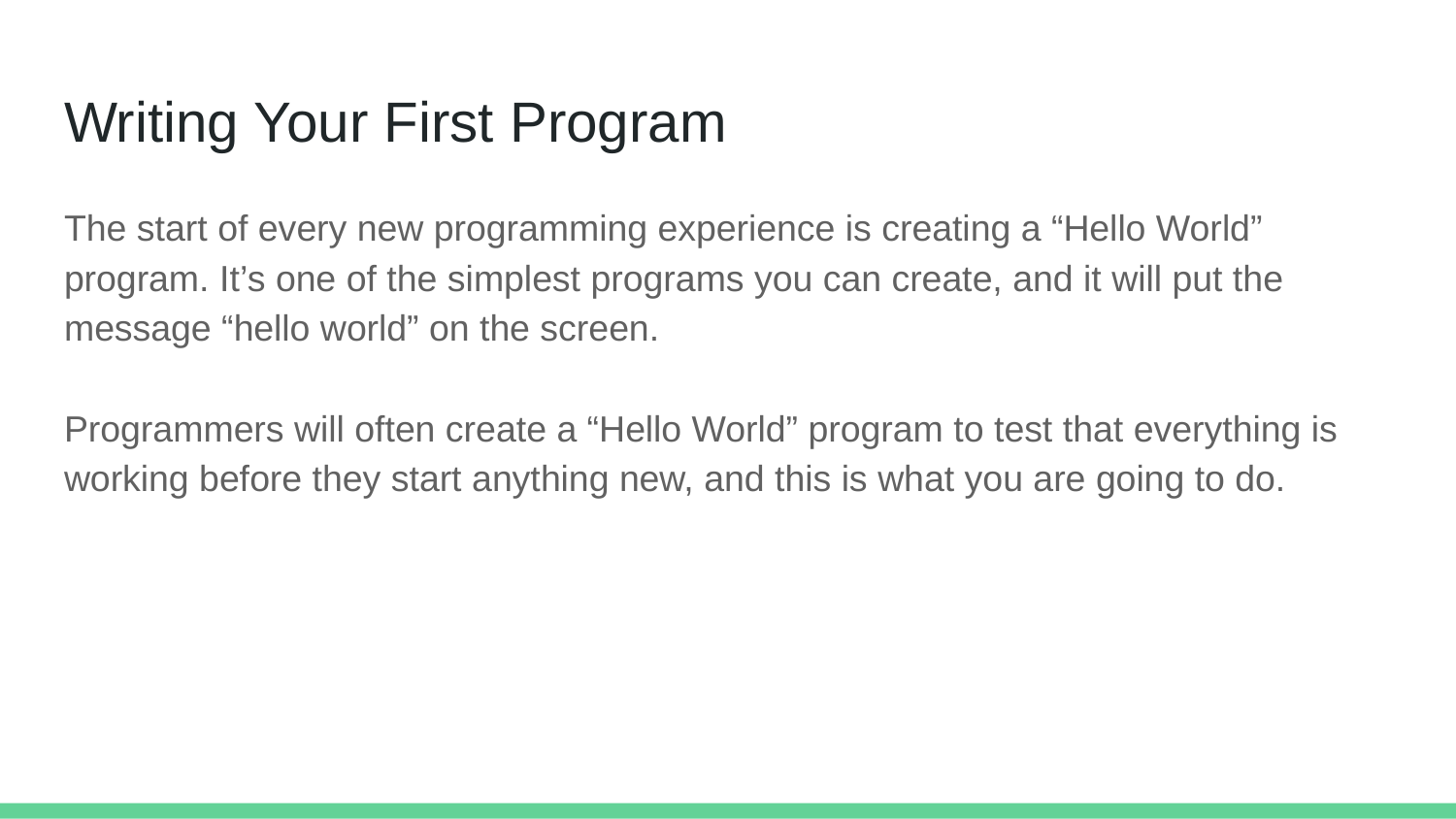

# Writing Your First Program
The start of every new programming experience is creating a “Hello World” program. It’s one of the simplest programs you can create, and it will put the message “hello world” on the screen.
Programmers will often create a “Hello World” program to test that everything is working before they start anything new, and this is what you are going to do.